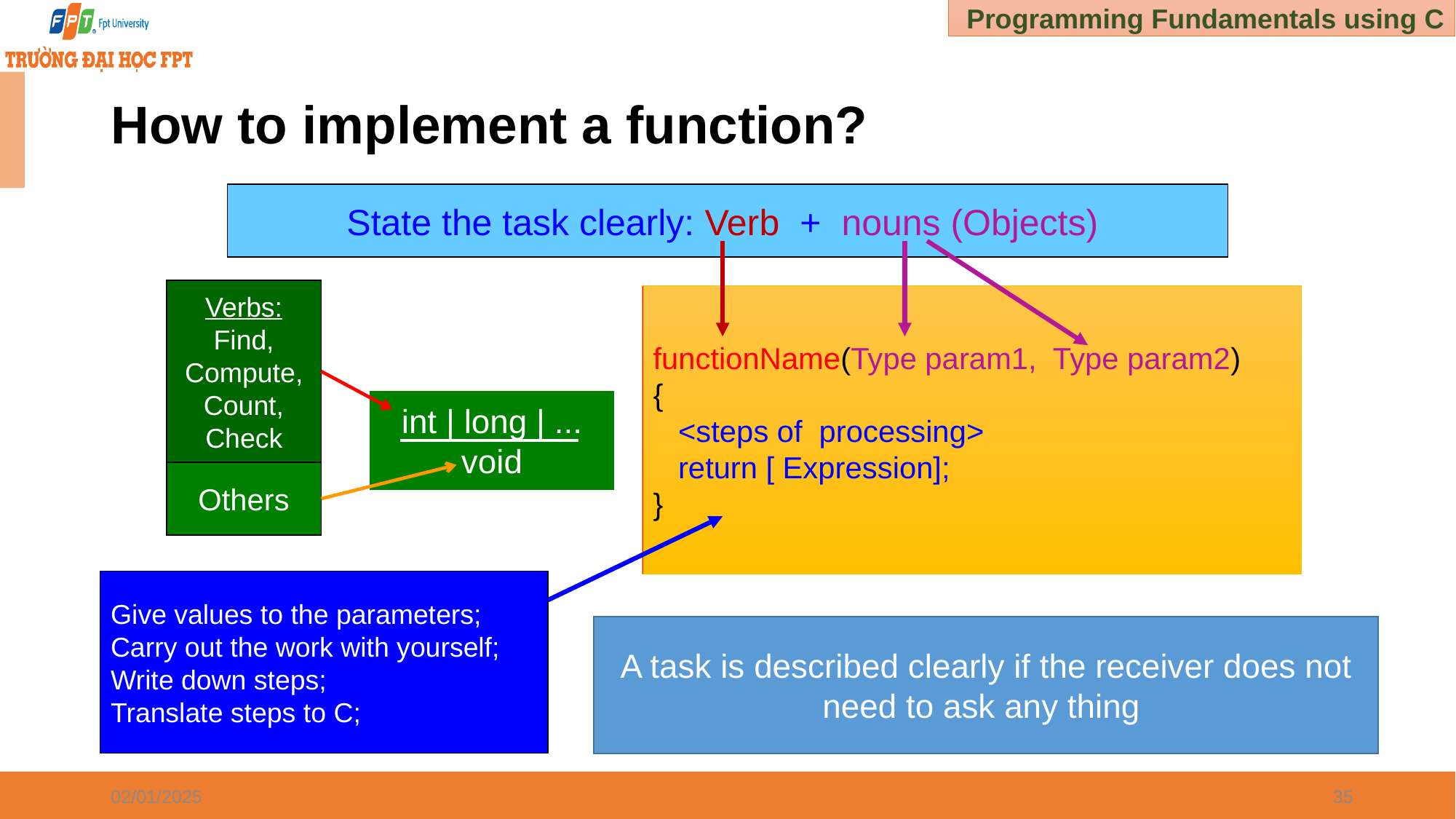

# How to implement a function?
State the task clearly: Verb  +  nouns (Objects)
Verbs:
Find,
Compute,
Count,
Check
functionName(Type param1,  Type param2)
{
   <steps of  processing>
   return [ Expression];
}
int | long | ...
void
Others
Give values to the parameters;
Carry out the work with yourself;
Write down steps;
Translate steps to C;
A task is described clearly if the receiver does not need to ask any thing
02/01/2025
35